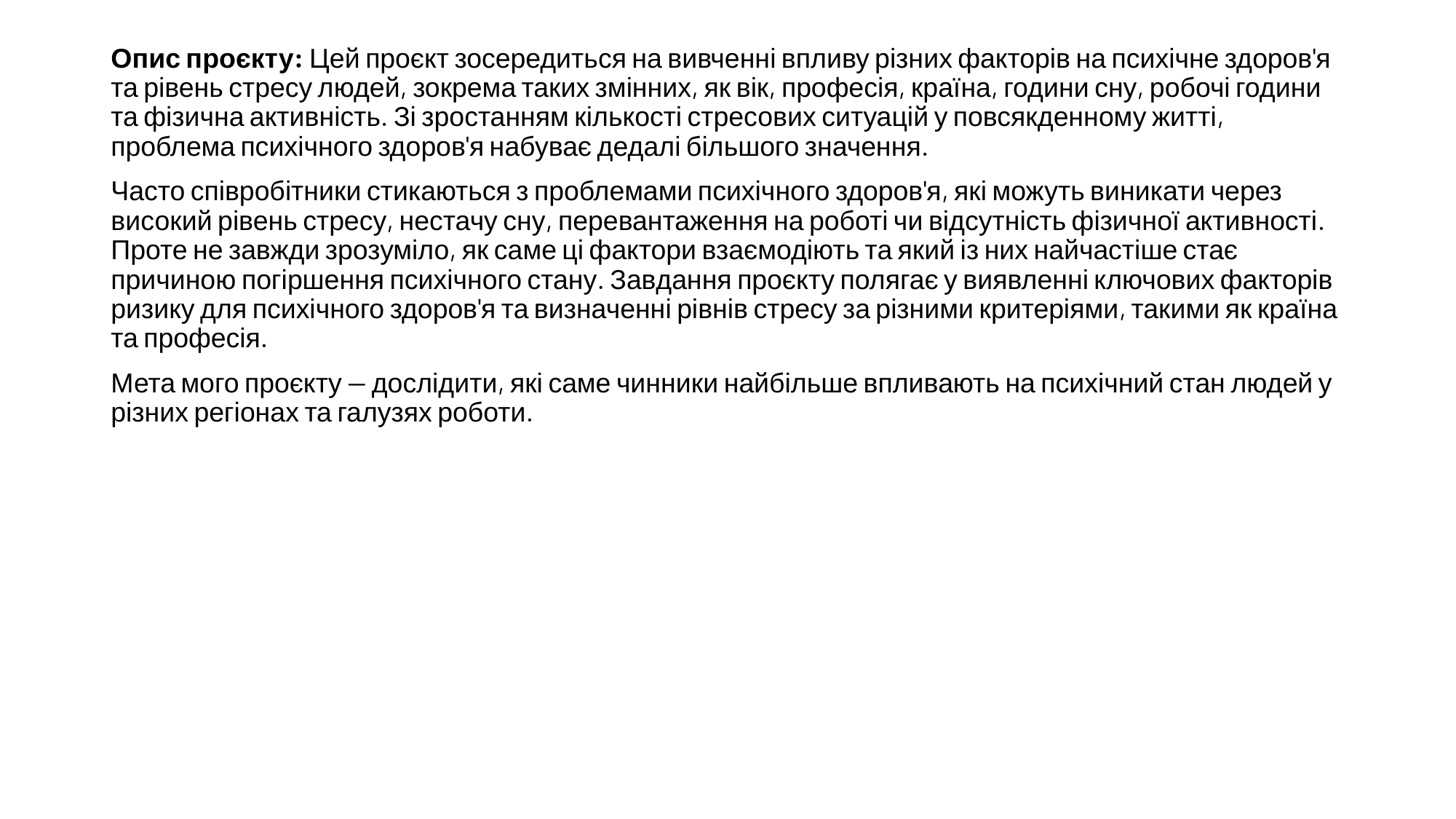

Опис проєкту: Цей проєкт зосередиться на вивченні впливу різних факторів на психічне здоров'я та рівень стресу людей, зокрема таких змінних, як вік, професія, країна, години сну, робочі години та фізична активність. Зі зростанням кількості стресових ситуацій у повсякденному житті, проблема психічного здоров'я набуває дедалі більшого значення.
Часто співробітники стикаються з проблемами психічного здоров'я, які можуть виникати через високий рівень стресу, нестачу сну, перевантаження на роботі чи відсутність фізичної активності. Проте не завжди зрозуміло, як саме ці фактори взаємодіють та який із них найчастіше стає причиною погіршення психічного стану. Завдання проєкту полягає у виявленні ключових факторів ризику для психічного здоров'я та визначенні рівнів стресу за різними критеріями, такими як країна та професія.
Мета мого проєкту — дослідити, які саме чинники найбільше впливають на психічний стан людей у різних регіонах та галузях роботи.